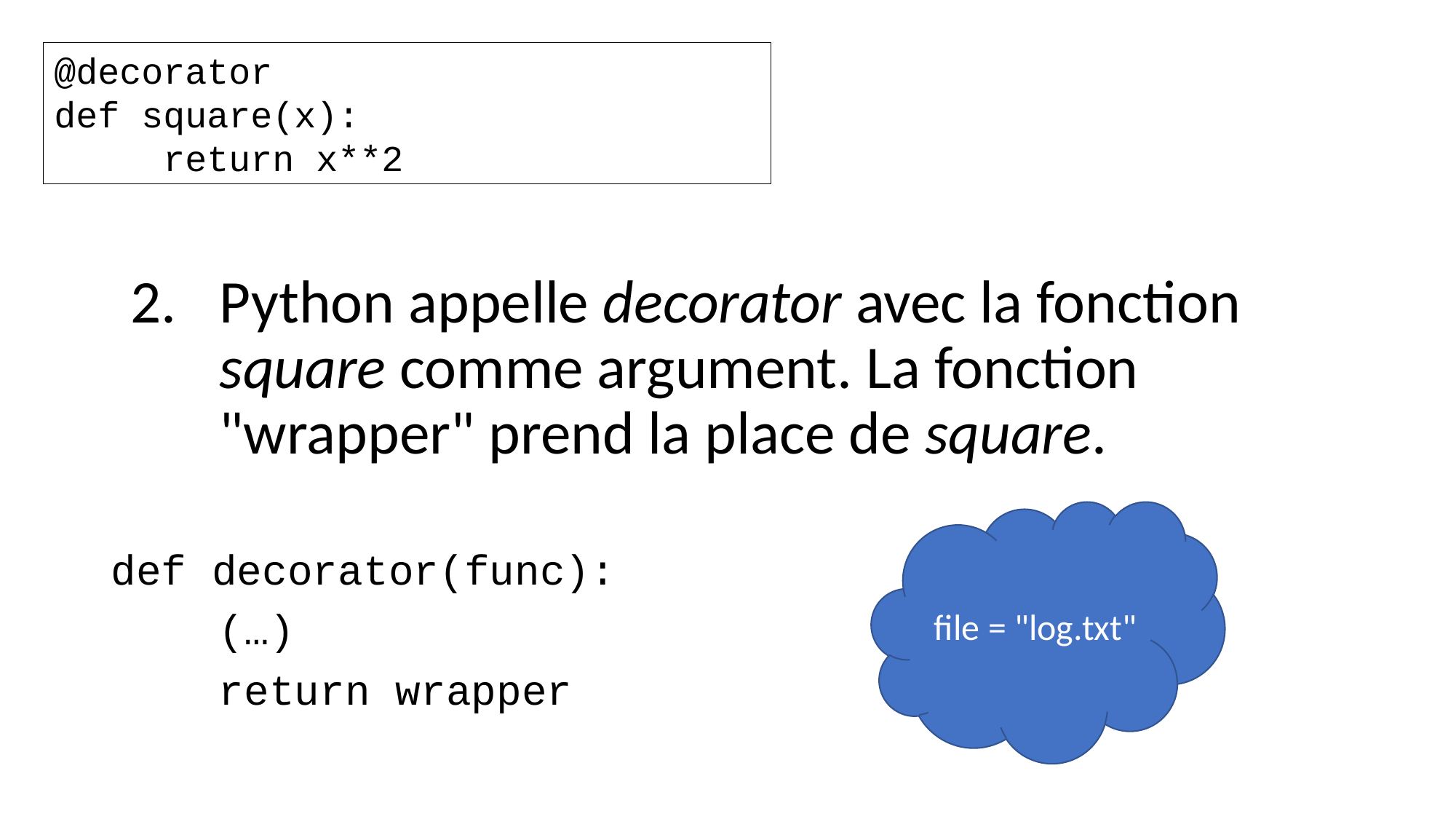

@decorator
def square(x):
	return x**2
Python appelle decorator avec la fonction square comme argument. La fonction "wrapper" prend la place de square.

file = "log.txt"
def decorator(func):
		(…)
		return wrapper